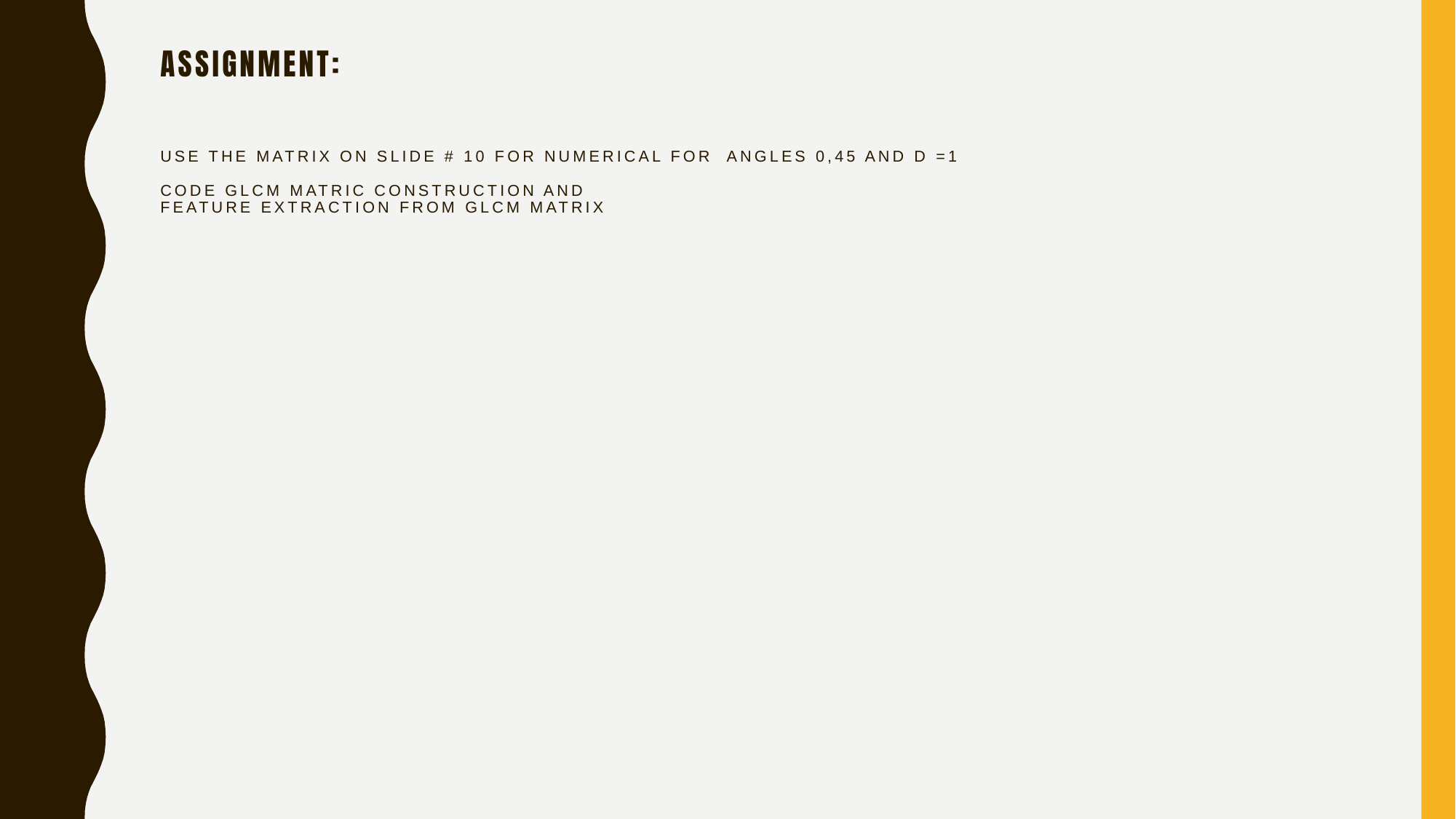

# Assignment: Use the matrix on slide # 10 for Numerical for  angles 0,45 and d =1 Code GLCM matric construction and feature extraction from glcm matrix